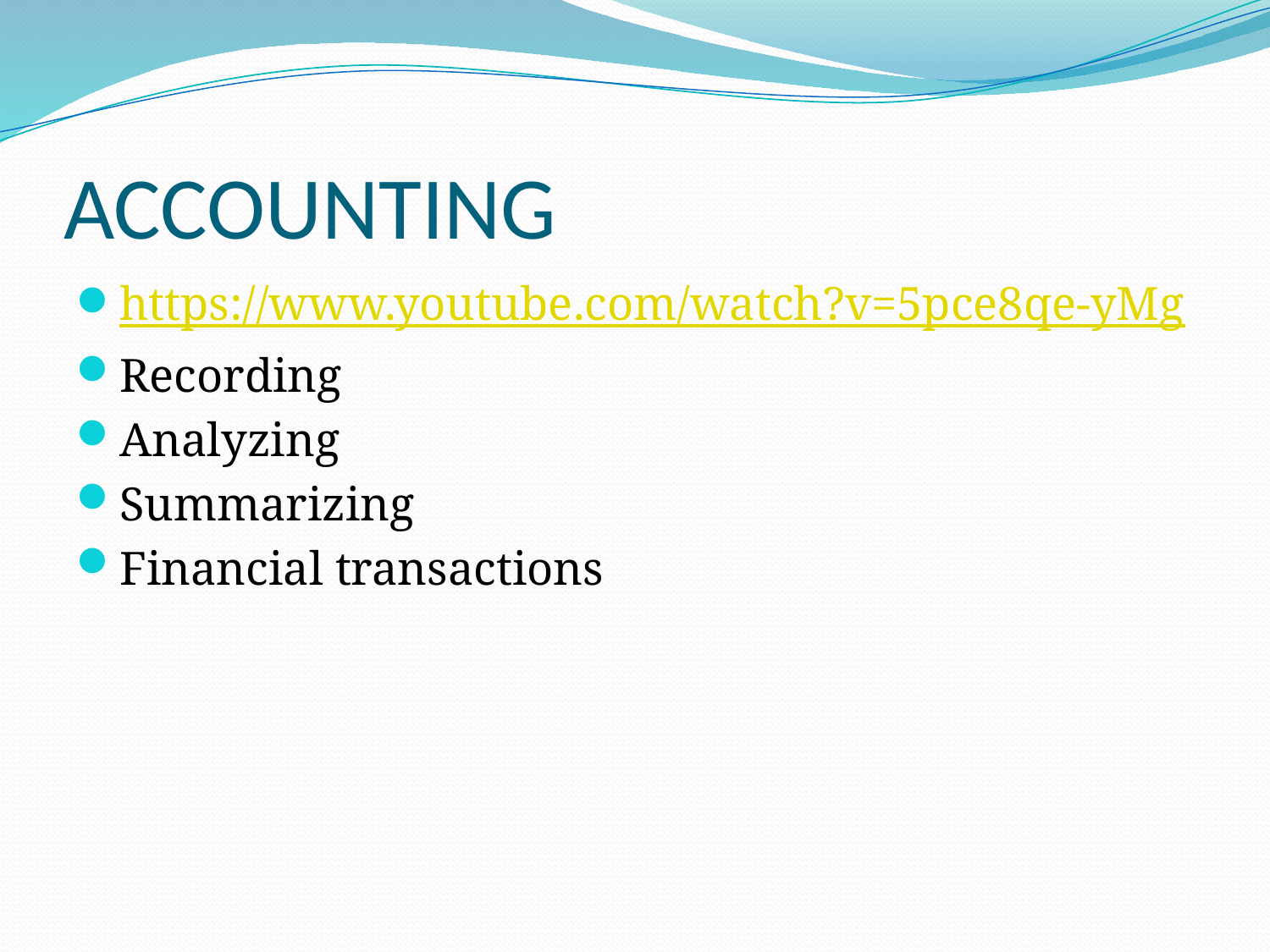

# ACCOUNTING
https://www.youtube.com/watch?v=5pce8qe-yMg
Recording
Analyzing
Summarizing
Financial transactions